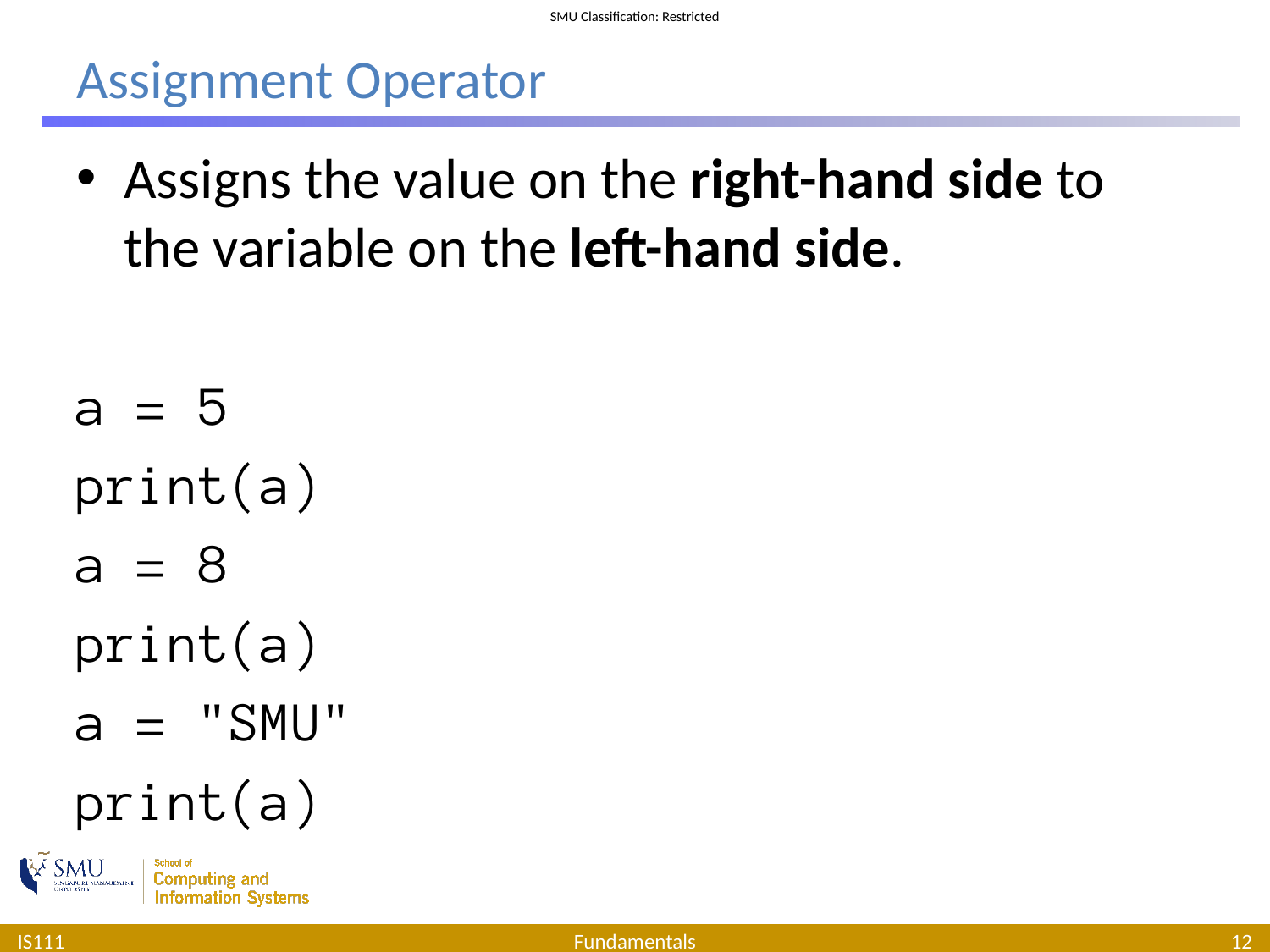

# Assignment Operator
Assigns the value on the right-hand side to the variable on the left-hand side.

a = 5
print(a)
a = 8
print(a)
a = "SMU"
print(a)
IS111
Fundamentals
12